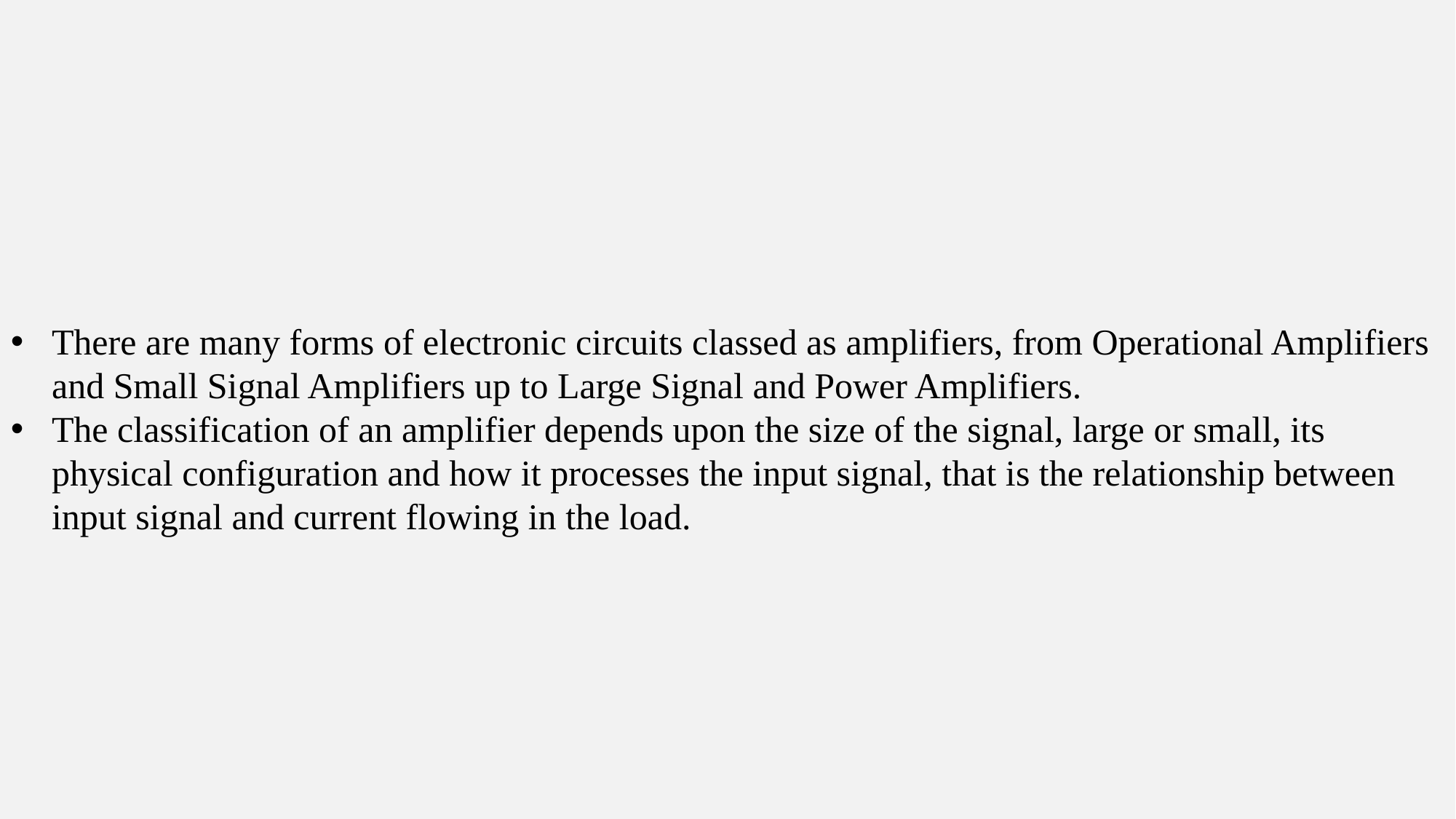

There are many forms of electronic circuits classed as amplifiers, from Operational Amplifiers and Small Signal Amplifiers up to Large Signal and Power Amplifiers.
The classification of an amplifier depends upon the size of the signal, large or small, its physical configuration and how it processes the input signal, that is the relationship between input signal and current flowing in the load.